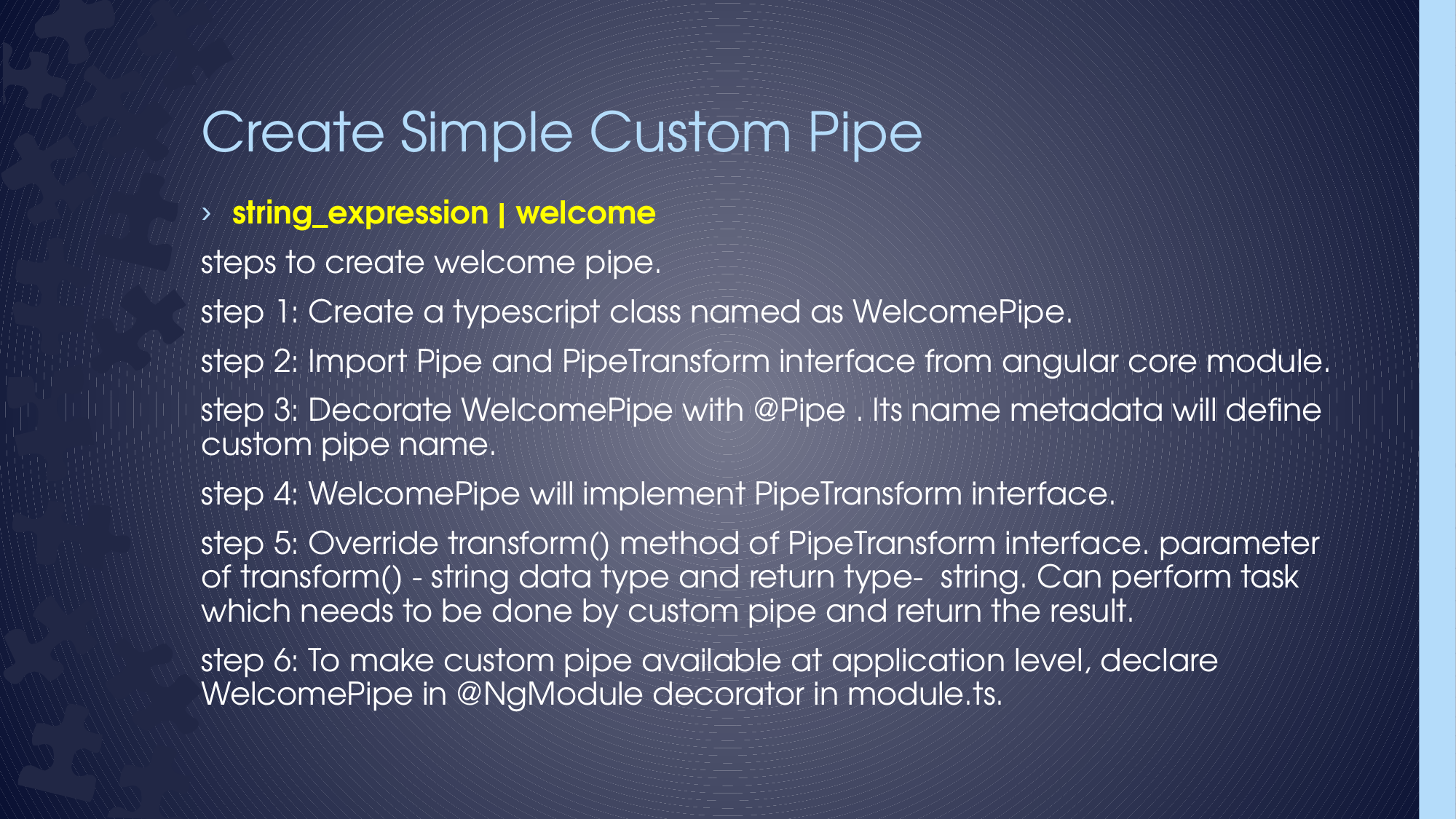

# Create Simple Custom Pipe
string_expression | welcome
steps to create welcome pipe.
step 1: Create a typescript class named as WelcomePipe.
step 2: Import Pipe and PipeTransform interface from angular core module.
step 3: Decorate WelcomePipe with @Pipe . Its name metadata will define custom pipe name.
step 4: WelcomePipe will implement PipeTransform interface.
step 5: Override transform() method of PipeTransform interface. parameter of transform() - string data type and return type-  string. Can perform task which needs to be done by custom pipe and return the result.
step 6: To make custom pipe available at application level, declare WelcomePipe in @NgModule decorator in module.ts.